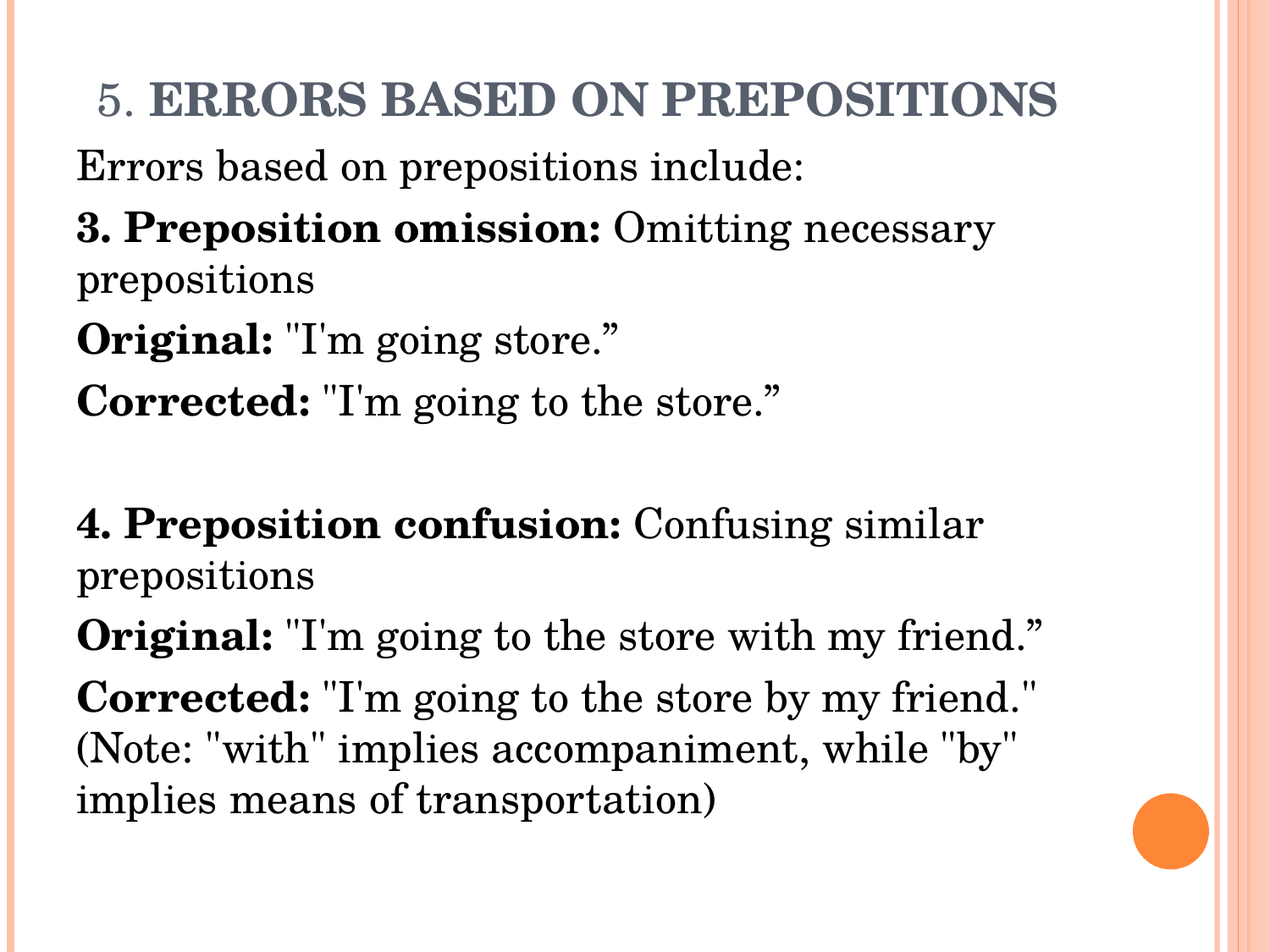

# 5. Errors based on Prepositions
Errors based on prepositions include:
3. Preposition omission: Omitting necessary prepositions
Original: "I'm going store.”
Corrected: "I'm going to the store.”

4. Preposition confusion: Confusing similar prepositions
Original: "I'm going to the store with my friend.”
Corrected: "I'm going to the store by my friend." (Note: "with" implies accompaniment, while "by" implies means of transportation)